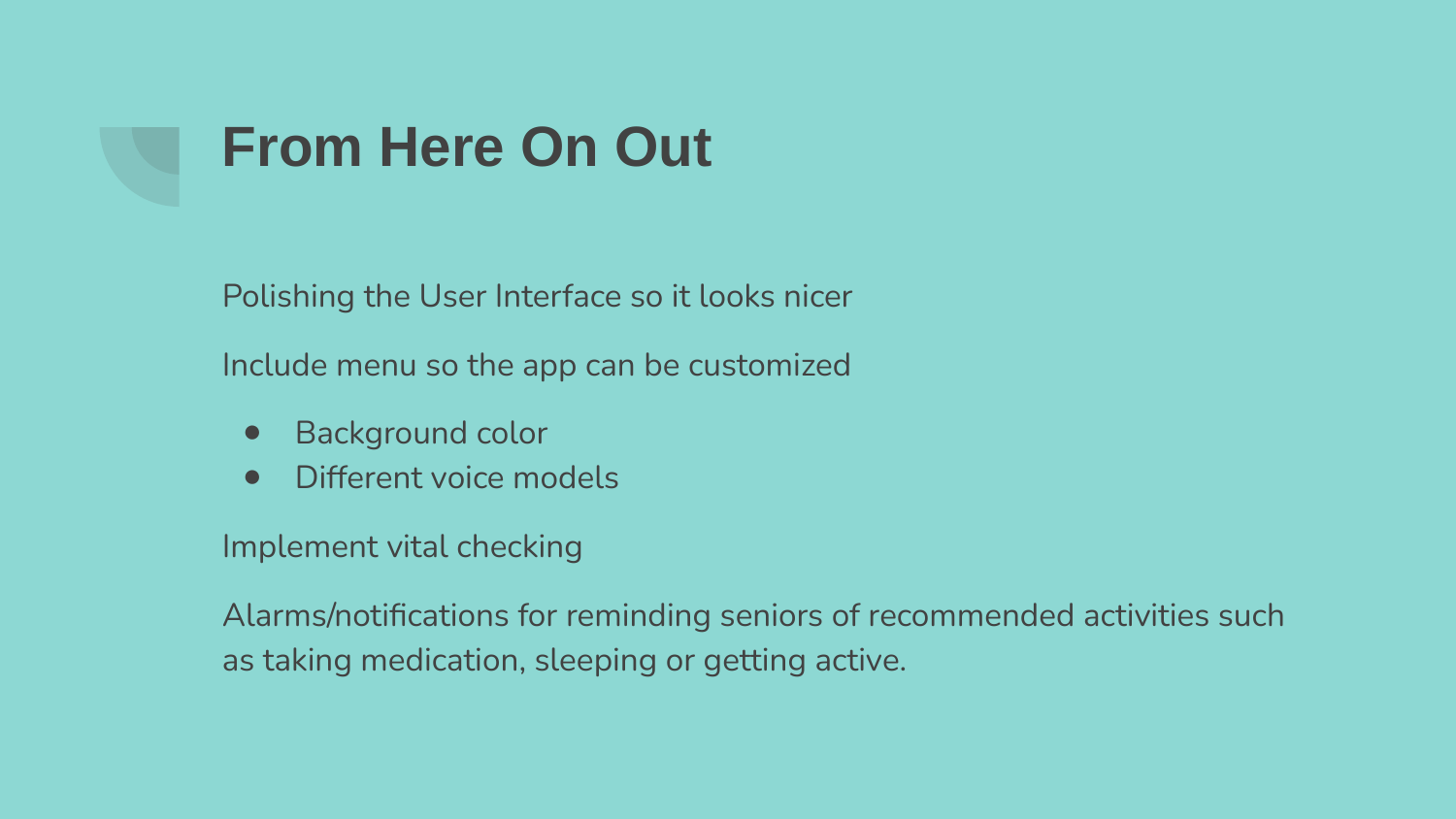

# From Here On Out
Polishing the User Interface so it looks nicer
Include menu so the app can be customized
Background color
Different voice models
Implement vital checking
Alarms/notifications for reminding seniors of recommended activities such as taking medication, sleeping or getting active.